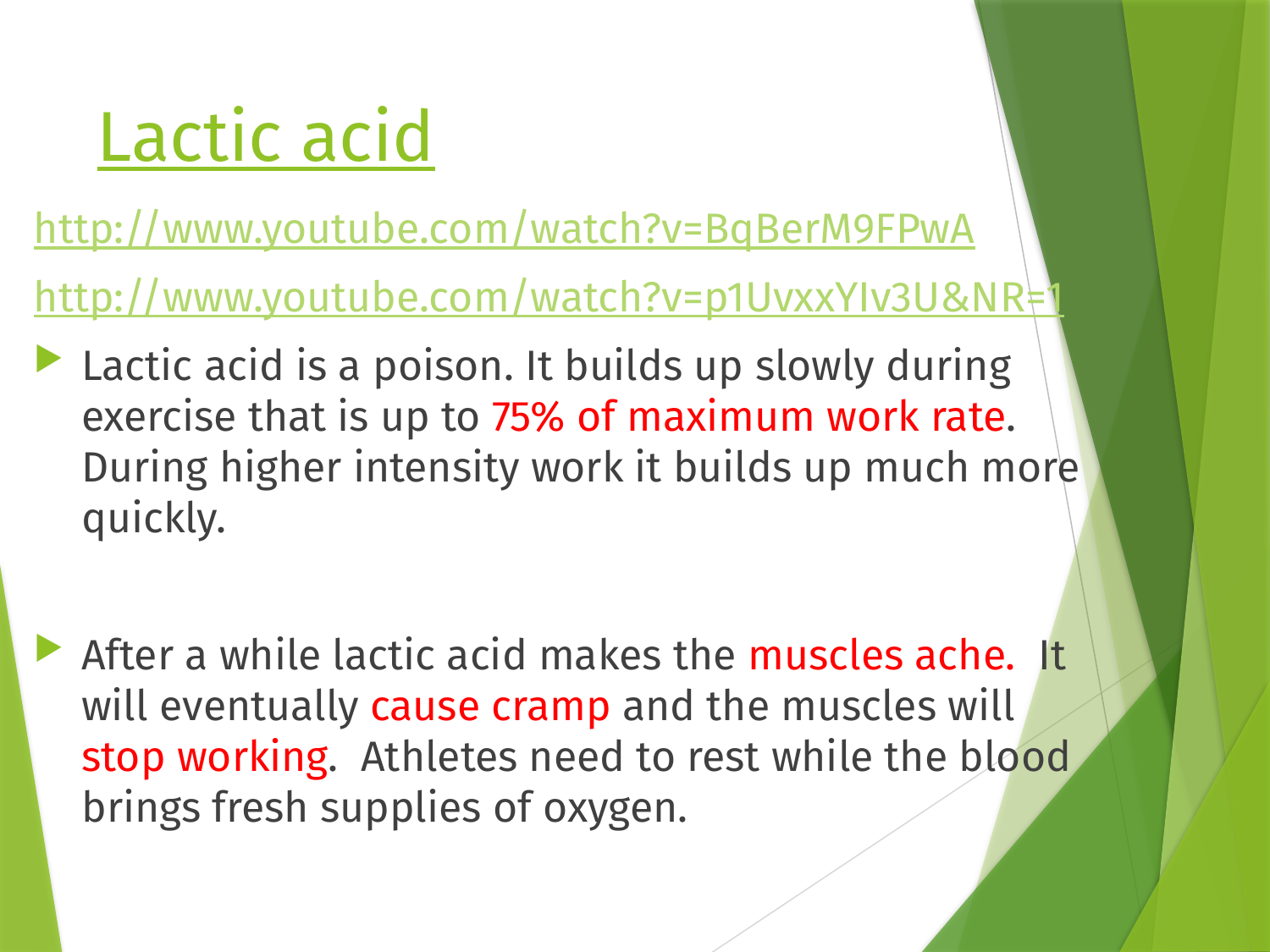

# Lactic acid
http://www.youtube.com/watch?v=BqBerM9FPwA
http://www.youtube.com/watch?v=p1UvxxYIv3U&NR=1
Lactic acid is a poison. It builds up slowly during exercise that is up to 75% of maximum work rate.  During higher intensity work it builds up much more quickly.

After a while lactic acid makes the muscles ache.  It will eventually cause cramp and the muscles will stop working.  Athletes need to rest while the blood brings fresh supplies of oxygen.